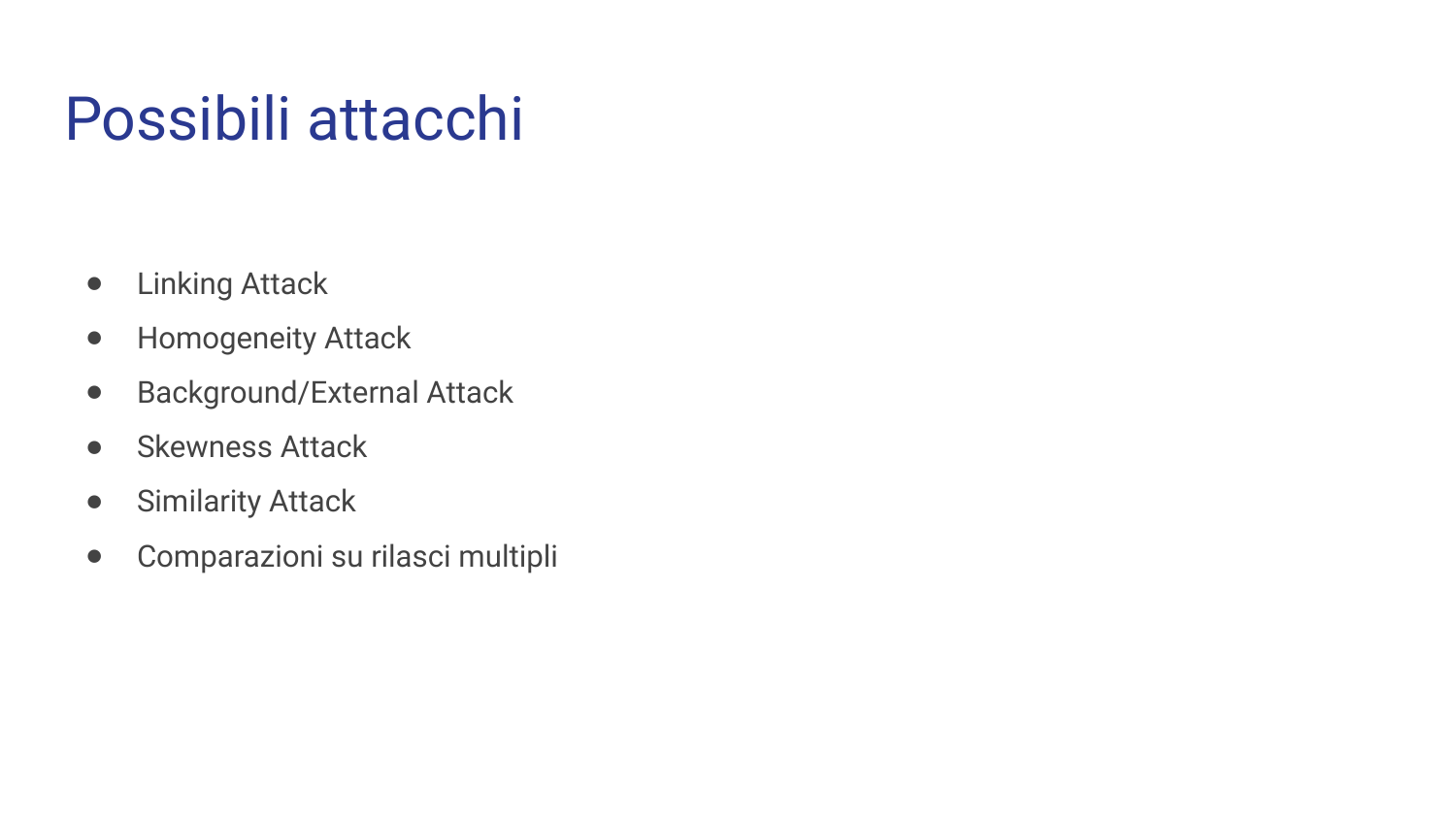

# Possibili attacchi
Linking Attack
Homogeneity Attack
Background/External Attack
Skewness Attack
Similarity Attack
Comparazioni su rilasci multipli